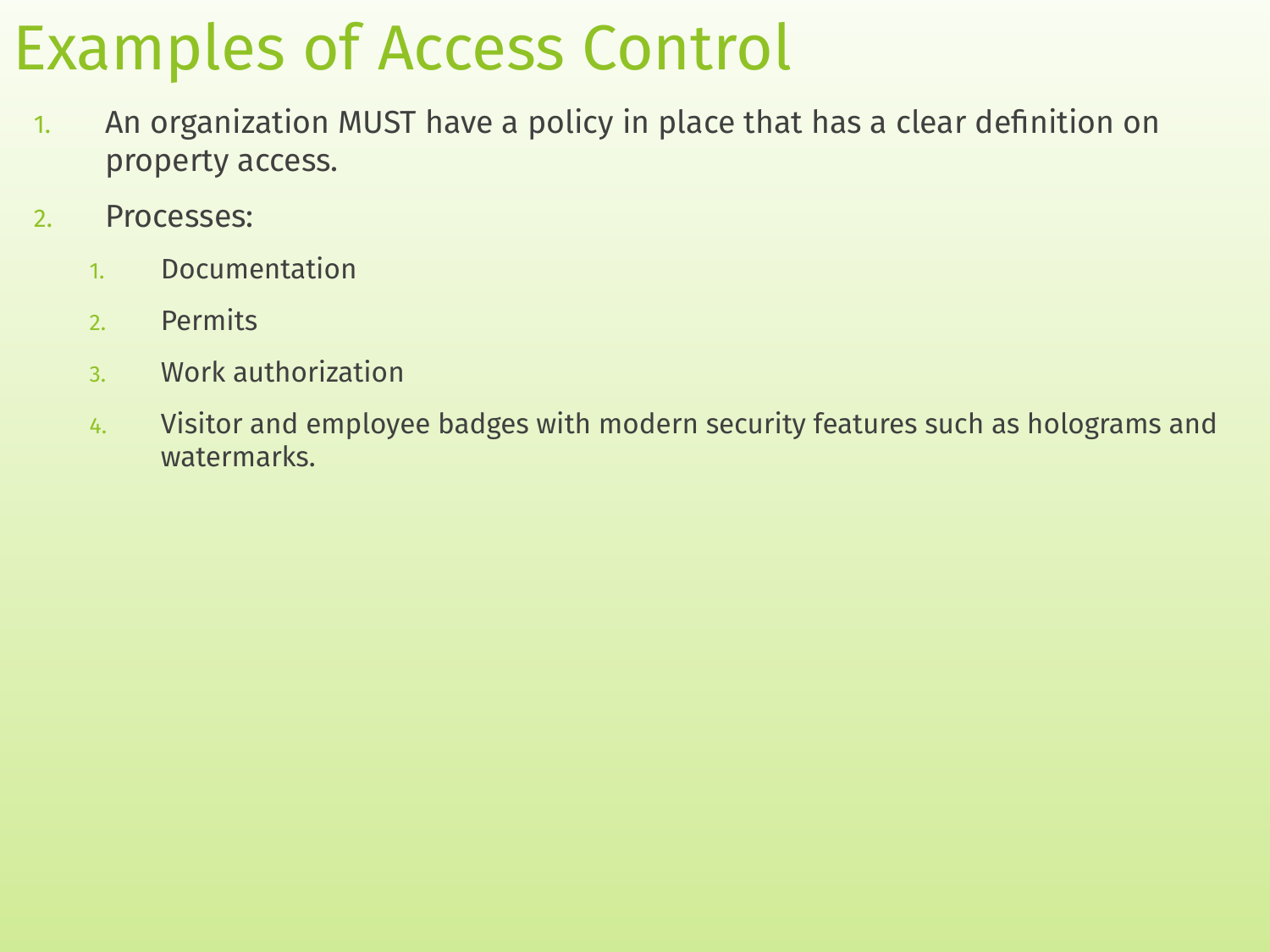

# Examples of Access Control
An organization MUST have a policy in place that has a clear definition on property access.
Processes:
Documentation
Permits
Work authorization
Visitor and employee badges with modern security features such as holograms and watermarks.

5